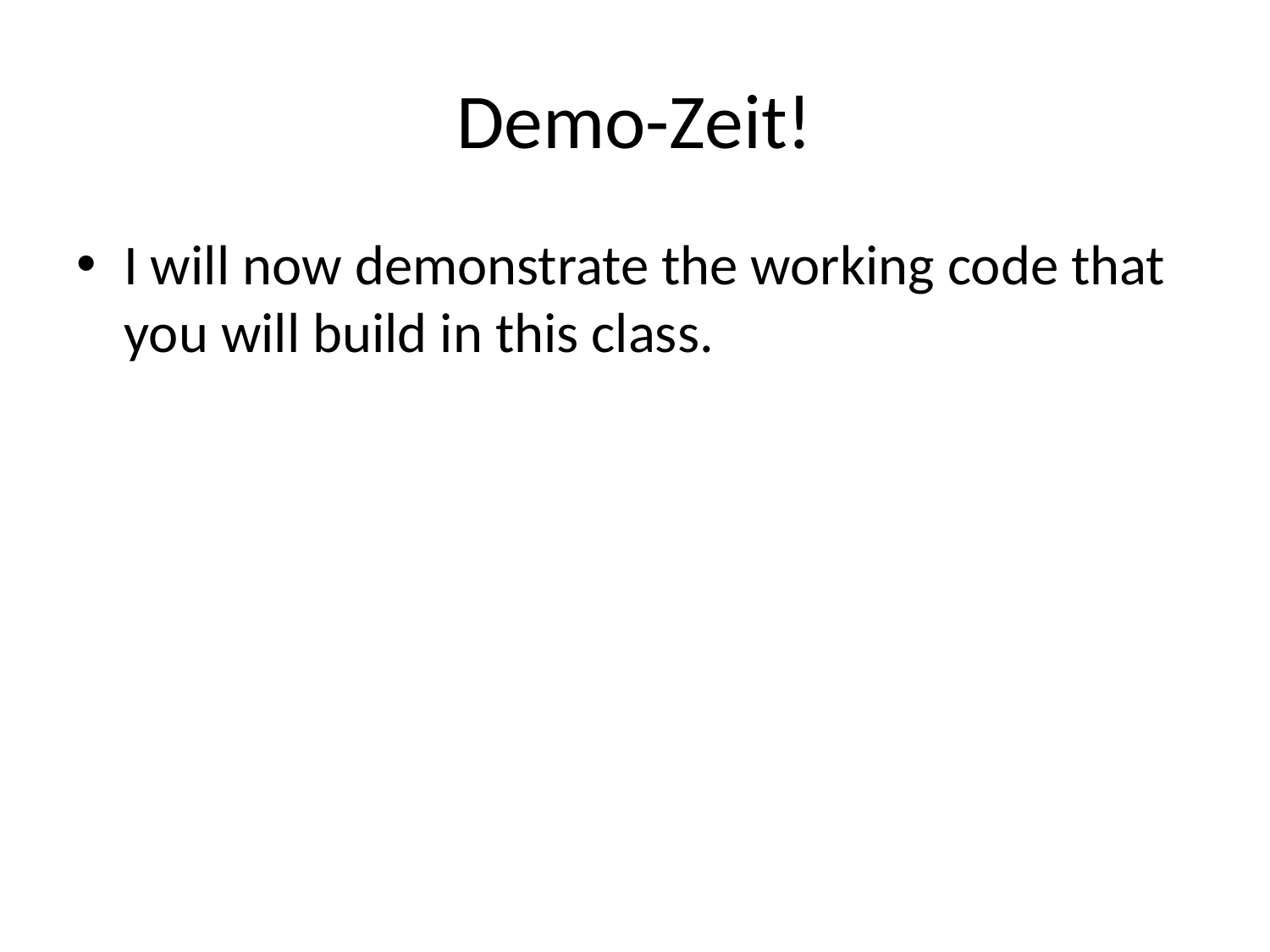

# Demo-Zeit!
I will now demonstrate the working code that you will build in this class.